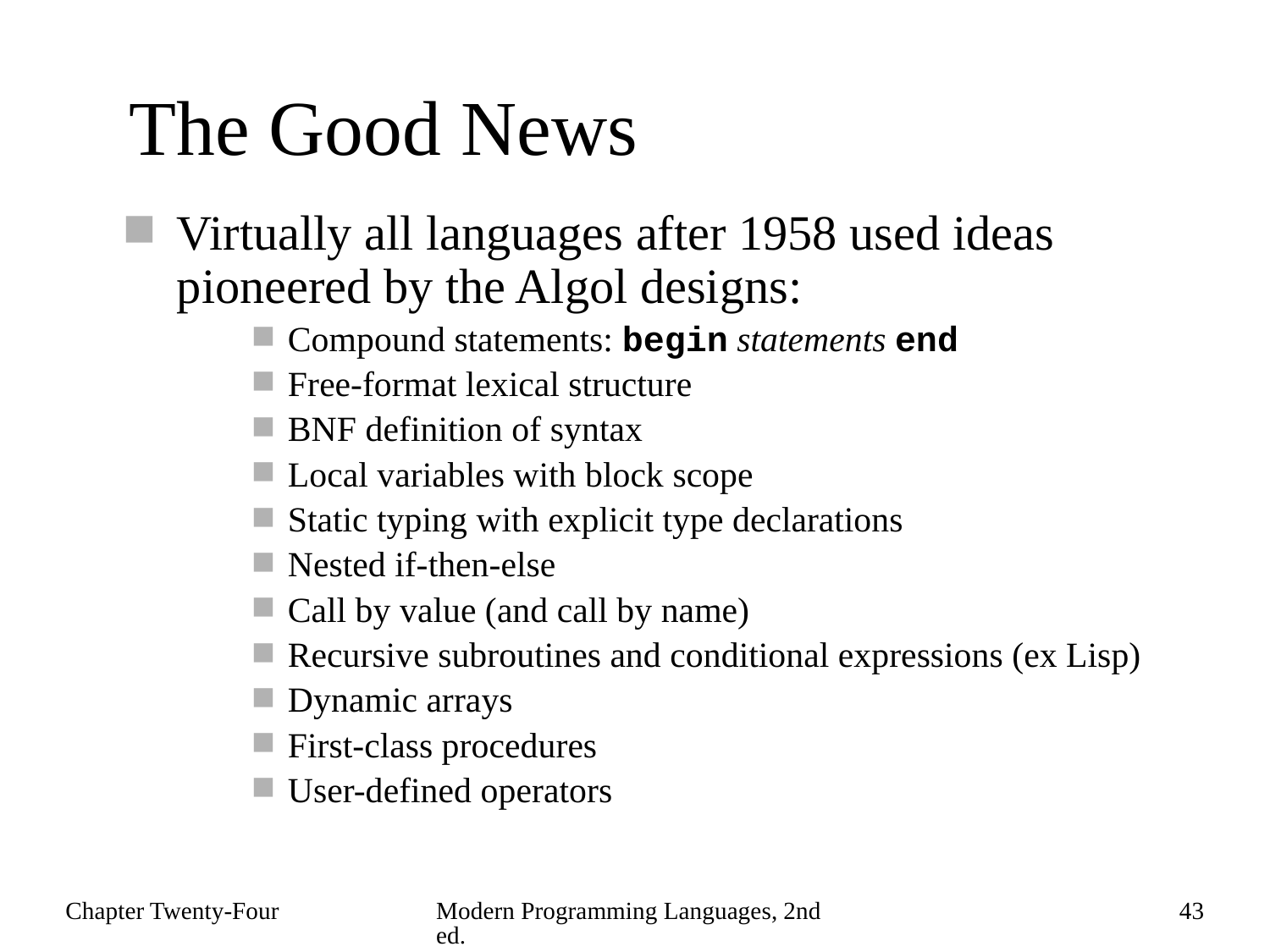

# The Good News
Virtually all languages after 1958 used ideas pioneered by the Algol designs:
Compound statements: begin statements end
Free-format lexical structure
BNF definition of syntax
Local variables with block scope
Static typing with explicit type declarations
Nested if-then-else
Call by value (and call by name)
Recursive subroutines and conditional expressions (ex Lisp)
Dynamic arrays
First-class procedures
User-defined operators
Chapter Twenty-Four
Modern Programming Languages, 2nd ed.
43